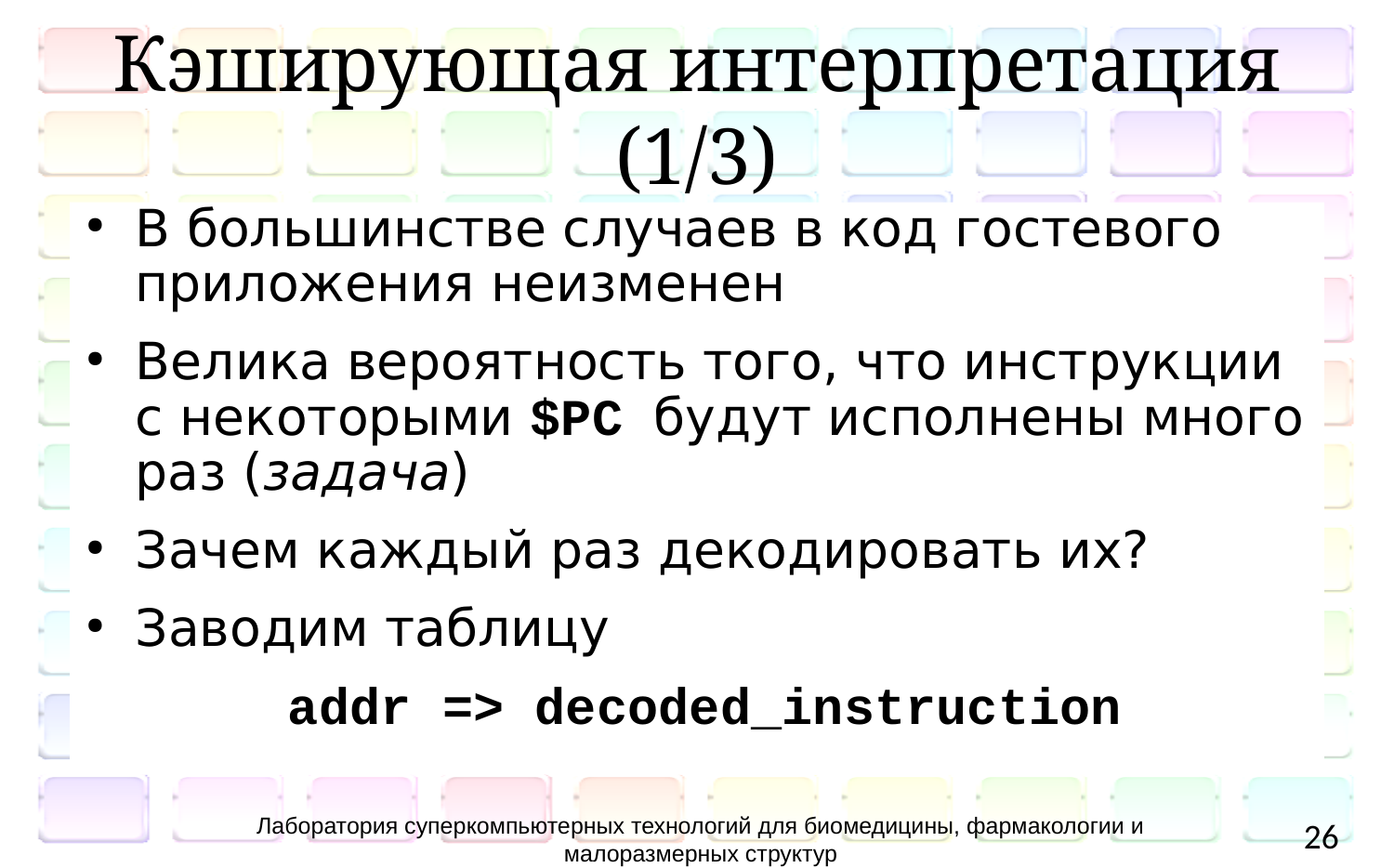

# Кэширующая интерпретация (1/3)
В большинстве случаев в код гостевого приложения неизменен
Велика вероятность того, что инструкции с некоторыми $PC будут исполнены много раз (задача)
Зачем каждый раз декодировать их?
Заводим таблицу
addr => decoded_instruction
Лаборатория суперкомпьютерных технологий для биомедицины, фармакологии и малоразмерных структур
26